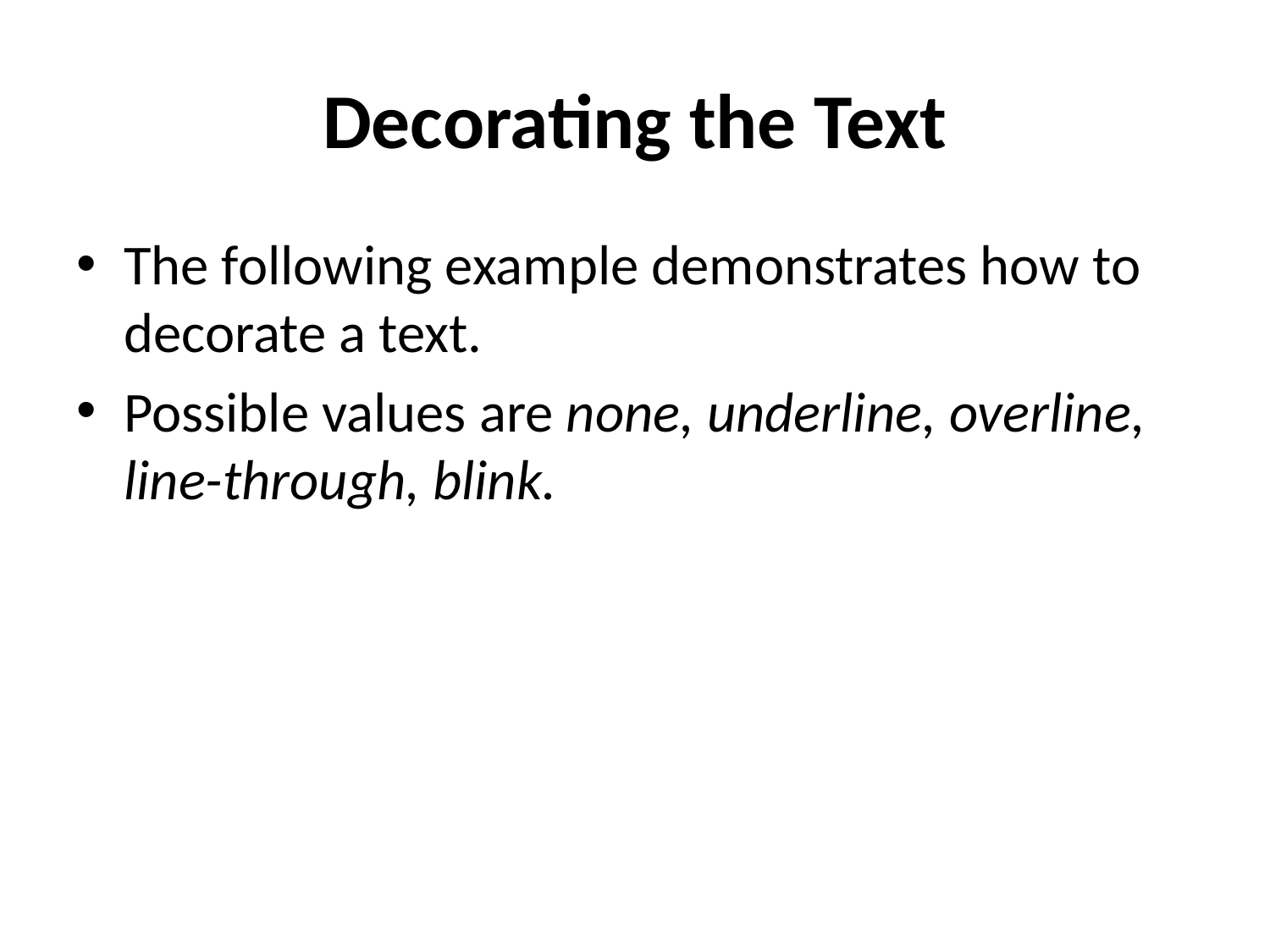

# Decorating the Text
The following example demonstrates how to decorate a text.
Possible values are none, underline, overline, line-through, blink.